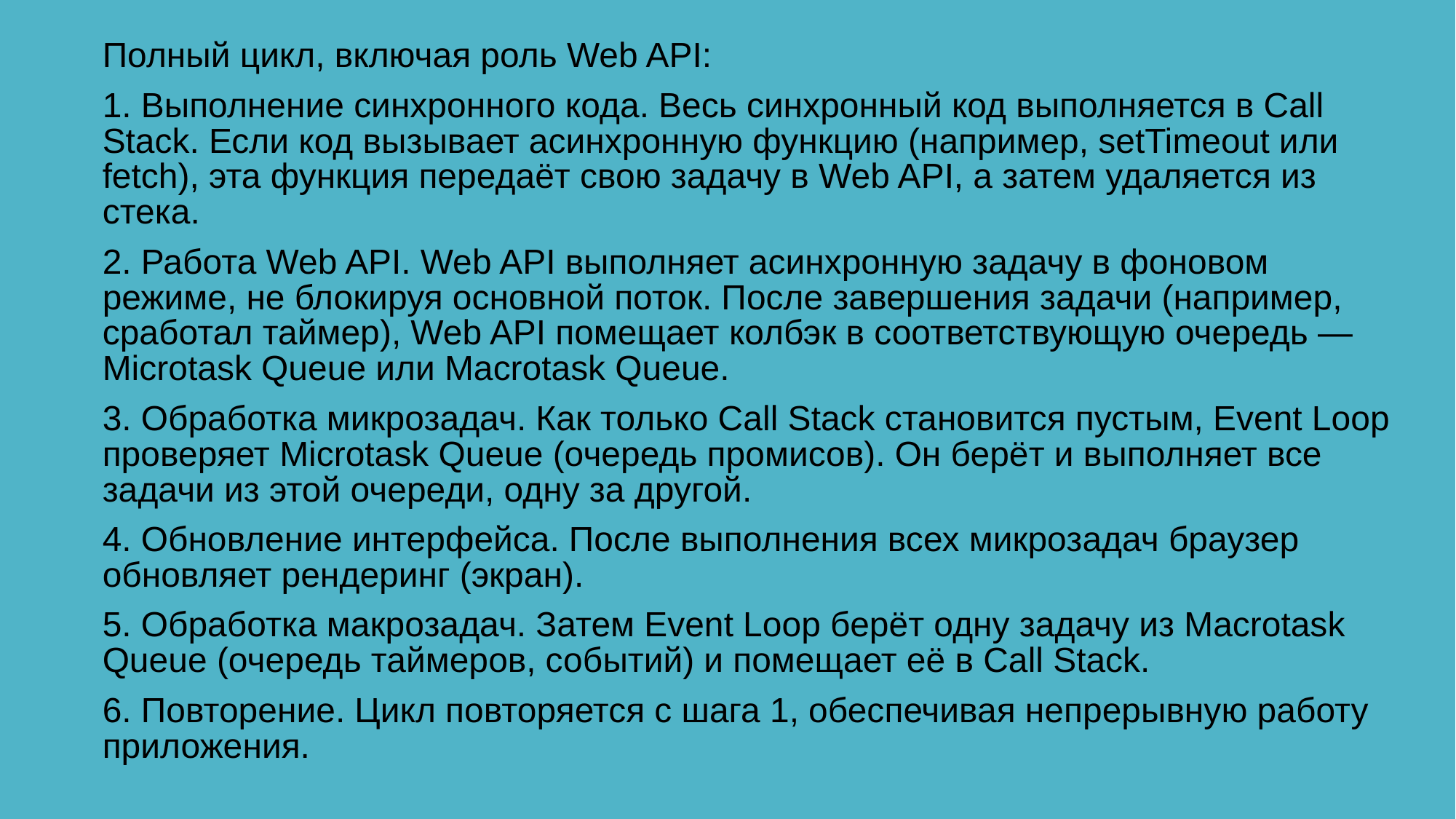

Полный цикл, включая роль Web API:
1. Выполнение синхронного кода. Весь синхронный код выполняется в Call Stack. Если код вызывает асинхронную функцию (например, setTimeout или fetch), эта функция передаёт свою задачу в Web API, а затем удаляется из стека.
2. Работа Web API. Web API выполняет асинхронную задачу в фоновом режиме, не блокируя основной поток. После завершения задачи (например, сработал таймер), Web API помещает колбэк в соответствующую очередь — Microtask Queue или Macrotask Queue.
3. Обработка микрозадач. Как только Call Stack становится пустым, Event Loop проверяет Microtask Queue (очередь промисов). Он берёт и выполняет все задачи из этой очереди, одну за другой.
4. Обновление интерфейса. После выполнения всех микрозадач браузер обновляет рендеринг (экран).
5. Обработка макрозадач. Затем Event Loop берёт одну задачу из Macrotask Queue (очередь таймеров, событий) и помещает её в Call Stack.
6. Повторение. Цикл повторяется с шага 1, обеспечивая непрерывную работу приложения.